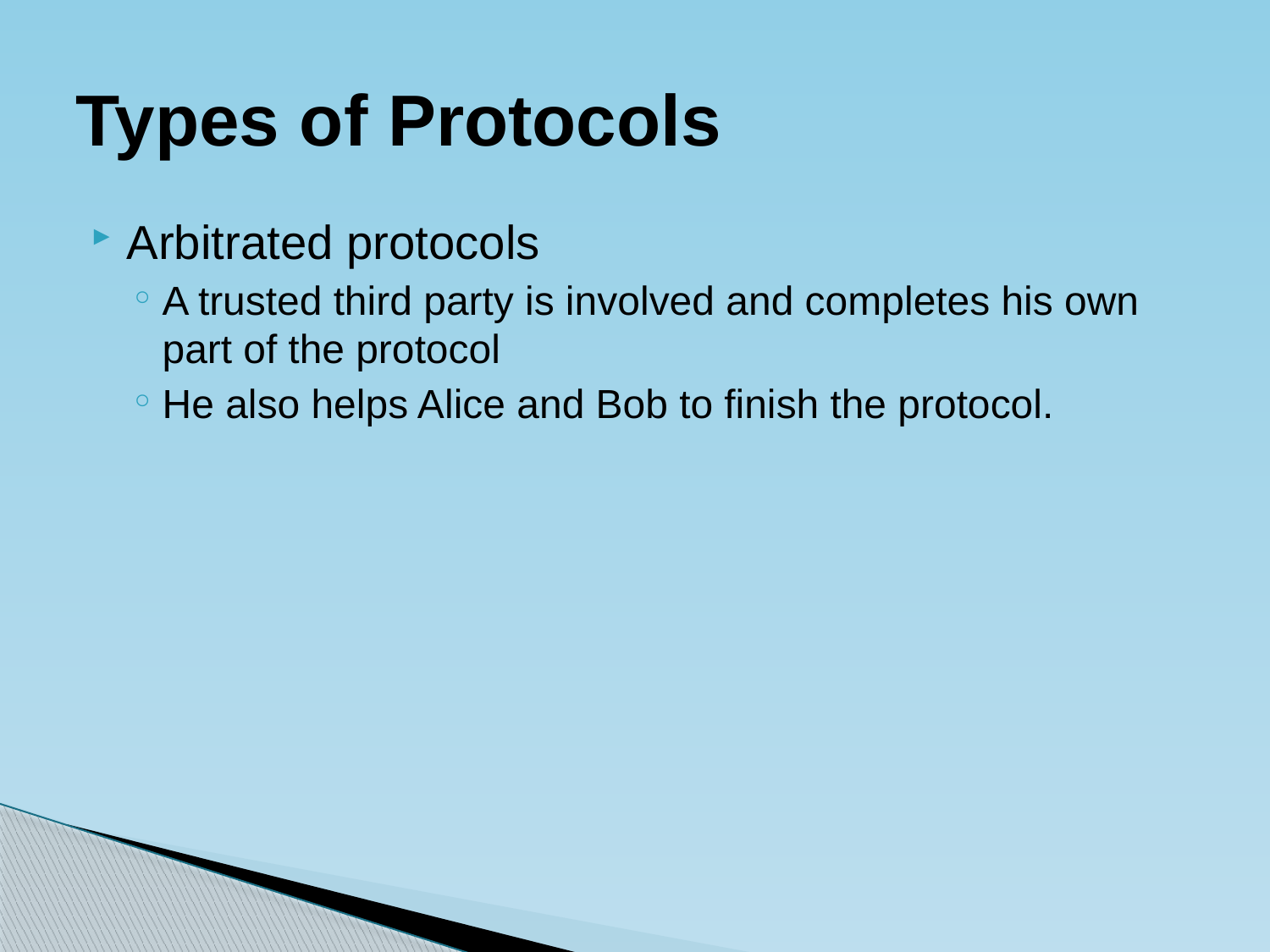

# Types of Protocols
Arbitrated protocols
A trusted third party is involved and completes his own part of the protocol
He also helps Alice and Bob to finish the protocol.